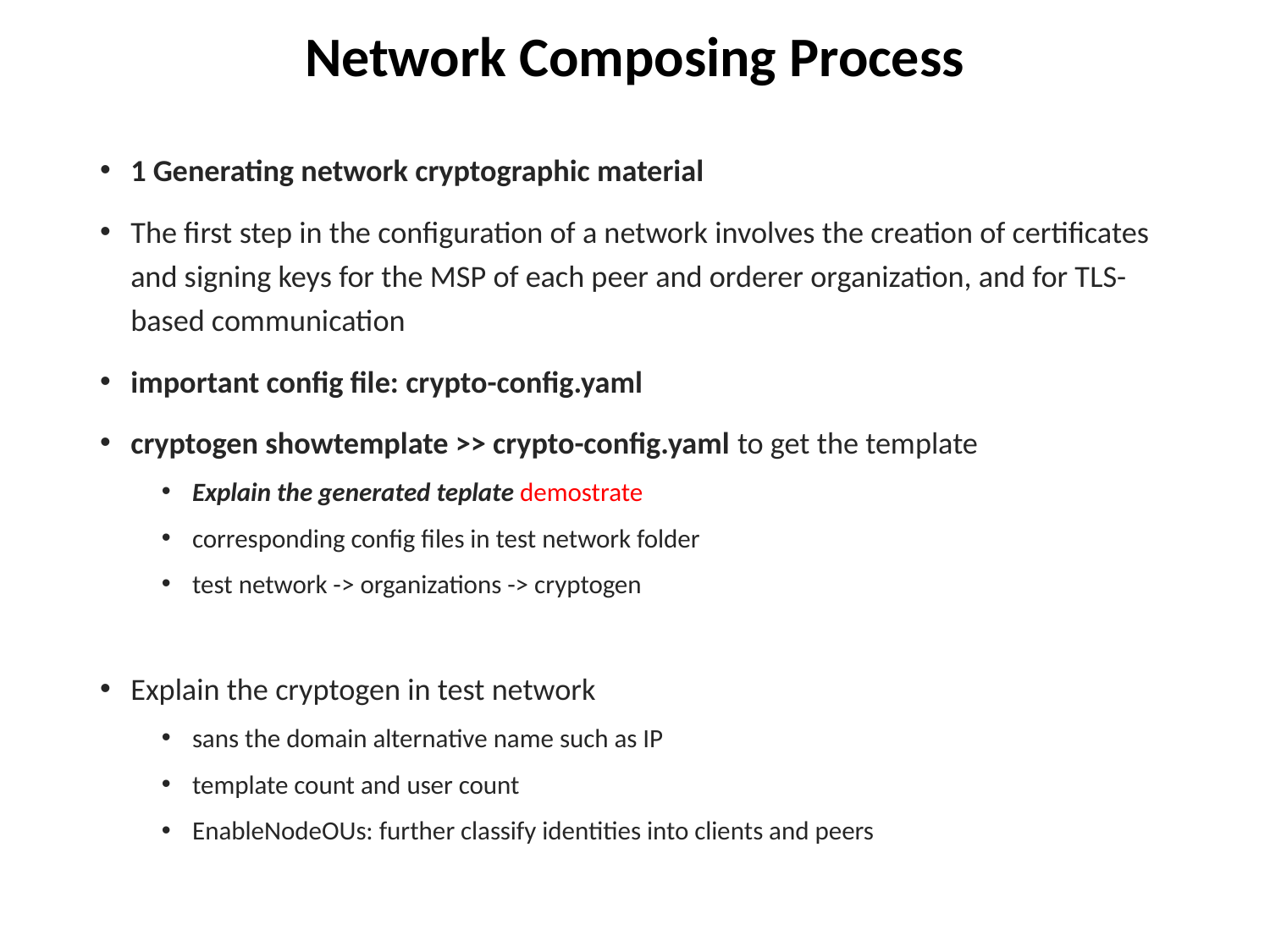

# Network Composing Process
1 Generating network cryptographic material
The first step in the configuration of a network involves the creation of certificates and signing keys for the MSP of each peer and orderer organization, and for TLS-based communication
important config file: crypto-config.yaml
cryptogen showtemplate >> crypto-config.yaml to get the template
Explain the generated teplate demostrate
corresponding config files in test network folder
test network -> organizations -> cryptogen

Explain the cryptogen in test network
sans the domain alternative name such as IP
template count and user count
EnableNodeOUs: further classify identities into clients and peers